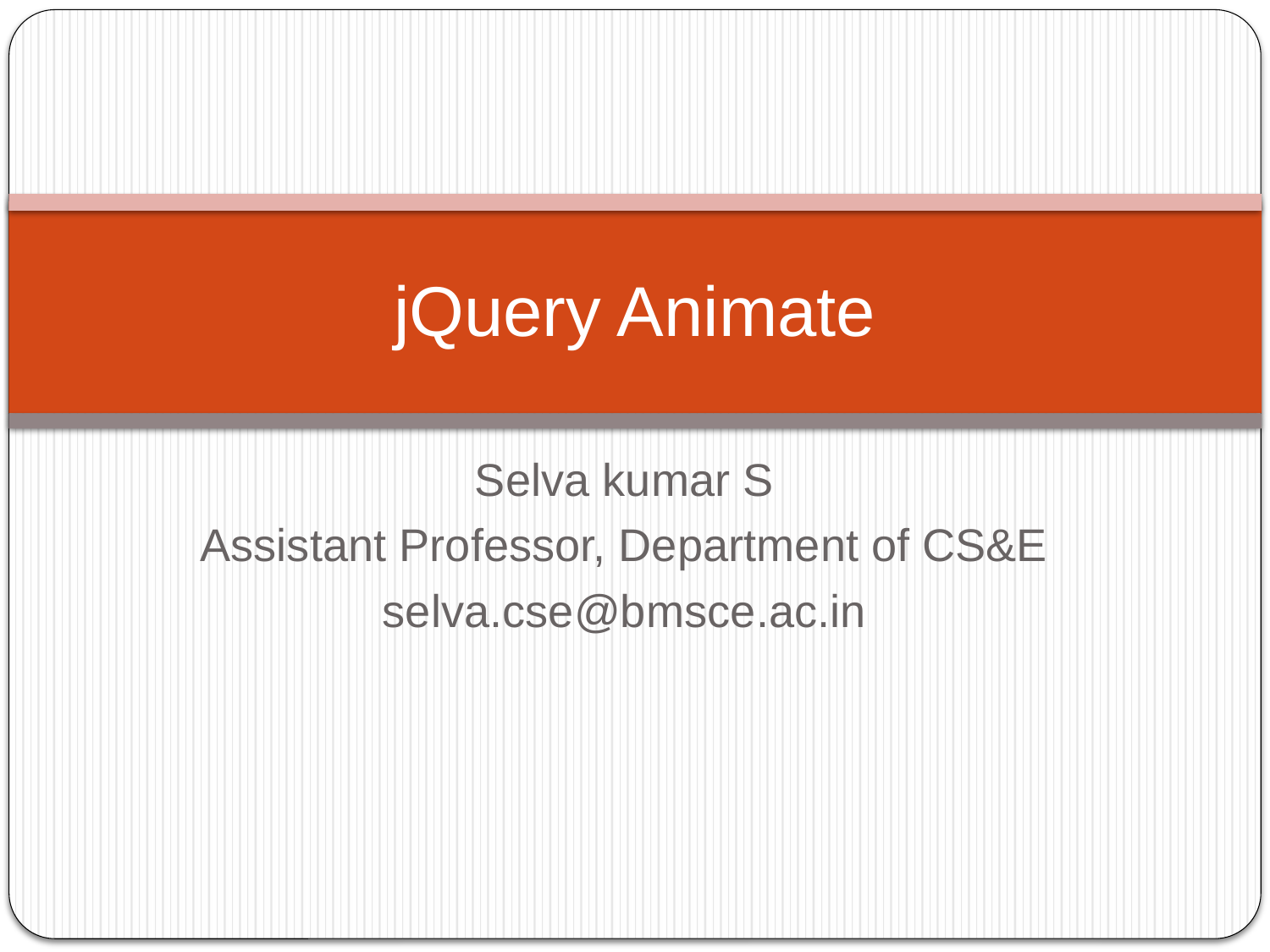

# jQuery Animate
Selva kumar S
Assistant Professor, Department of CS&E
selva.cse@bmsce.ac.in